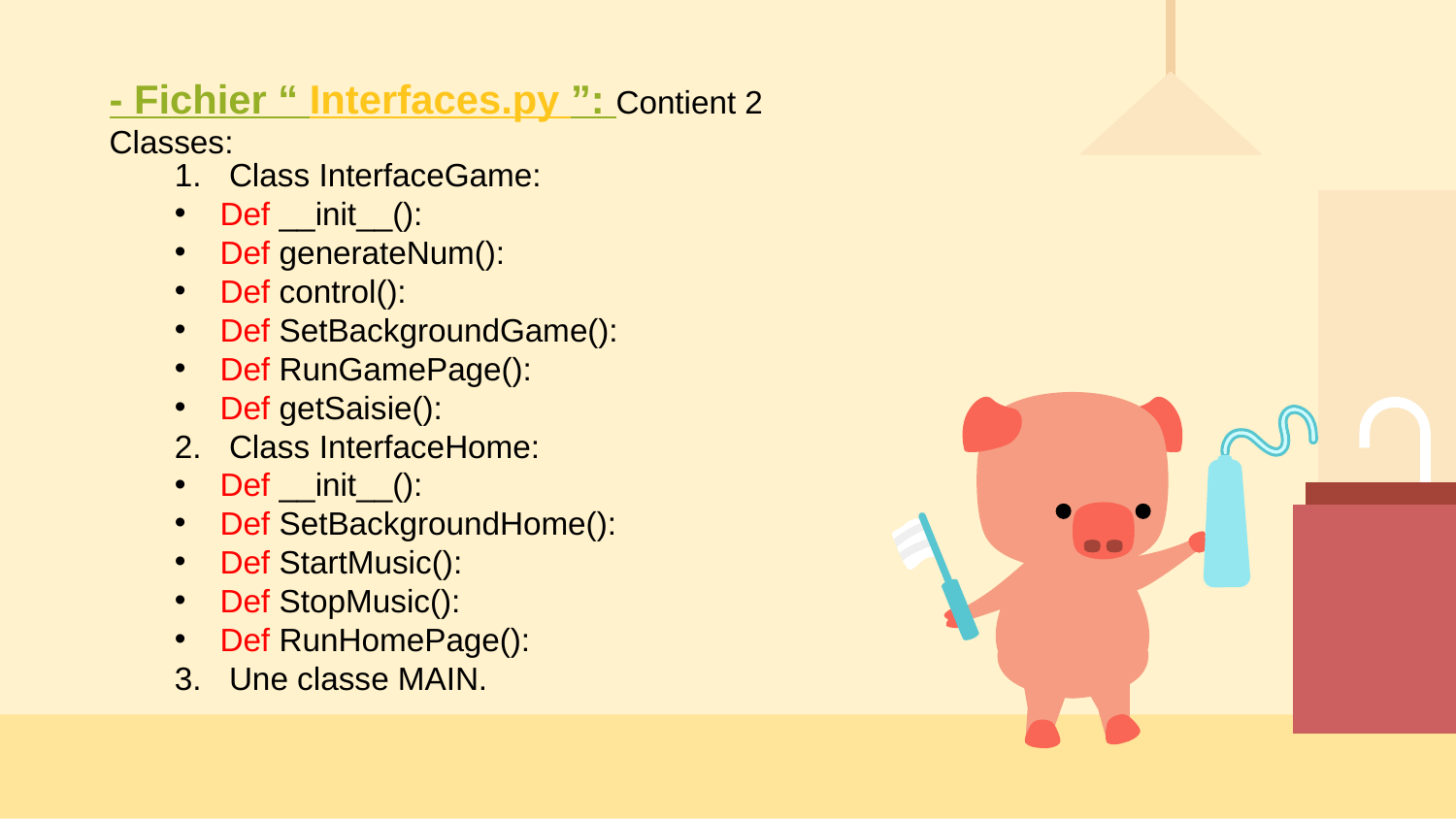

# - Fichier “ Interfaces.py ”: Contient 2 Classes:
Class InterfaceGame:
Def __init__():
Def generateNum():
Def control():
Def SetBackgroundGame():
Def RunGamePage():
Def getSaisie():
Class InterfaceHome:
Def __init__():
Def SetBackgroundHome():
Def StartMusic():
Def StopMusic():
Def RunHomePage():
Une classe MAIN.